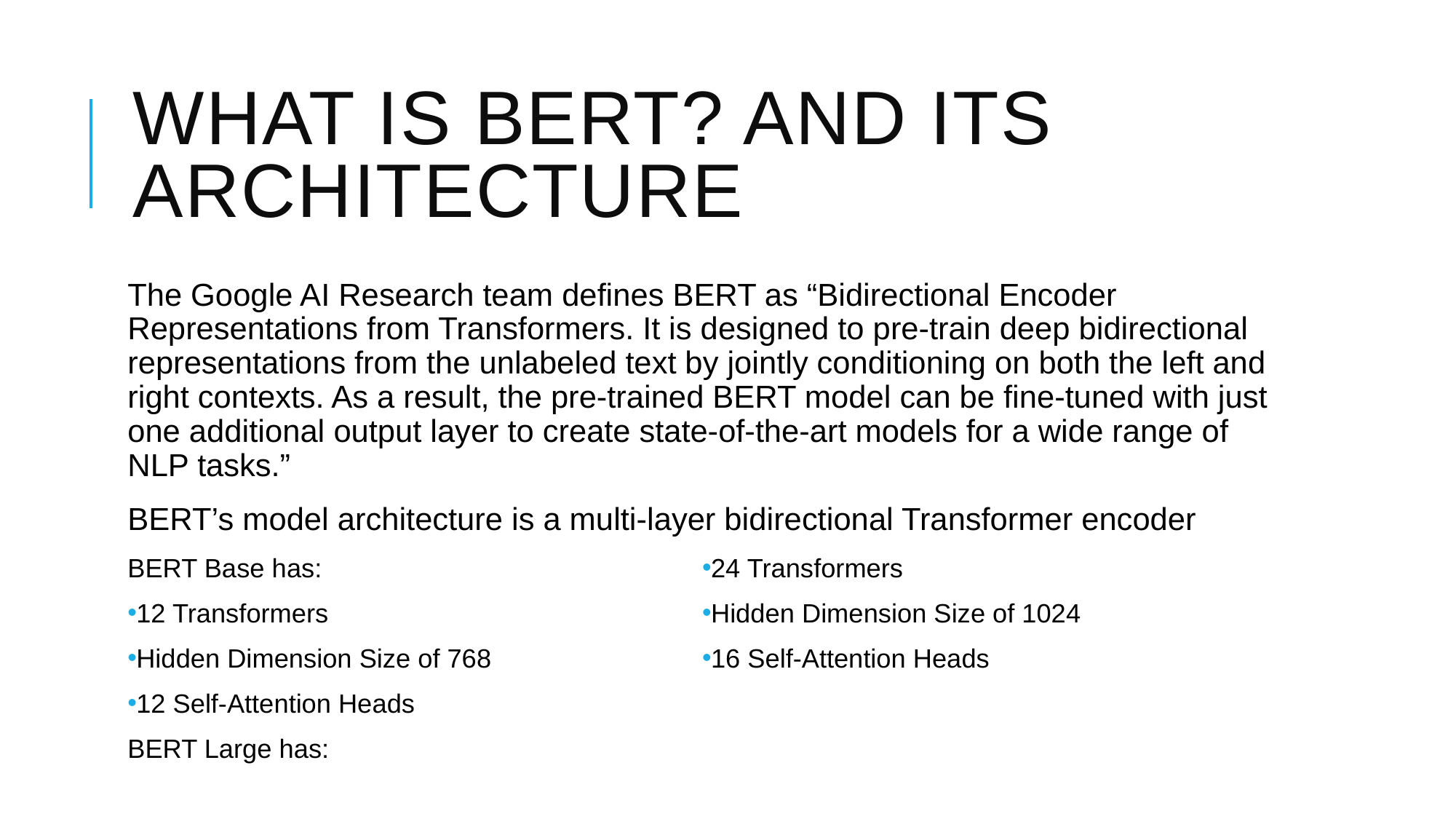

# What is bert? And its architecture
The Google AI Research team defines BERT as “Bidirectional Encoder Representations from Transformers. It is designed to pre-train deep bidirectional representations from the unlabeled text by jointly conditioning on both the left and right contexts. As a result, the pre-trained BERT model can be fine-tuned with just one additional output layer to create state-of-the-art models for a wide range of NLP tasks.”
BERT’s model architecture is a multi-layer bidirectional Transformer encoder
BERT Base has:
12 Transformers
Hidden Dimension Size of 768
12 Self-Attention Heads
BERT Large has:
24 Transformers
Hidden Dimension Size of 1024
16 Self-Attention Heads